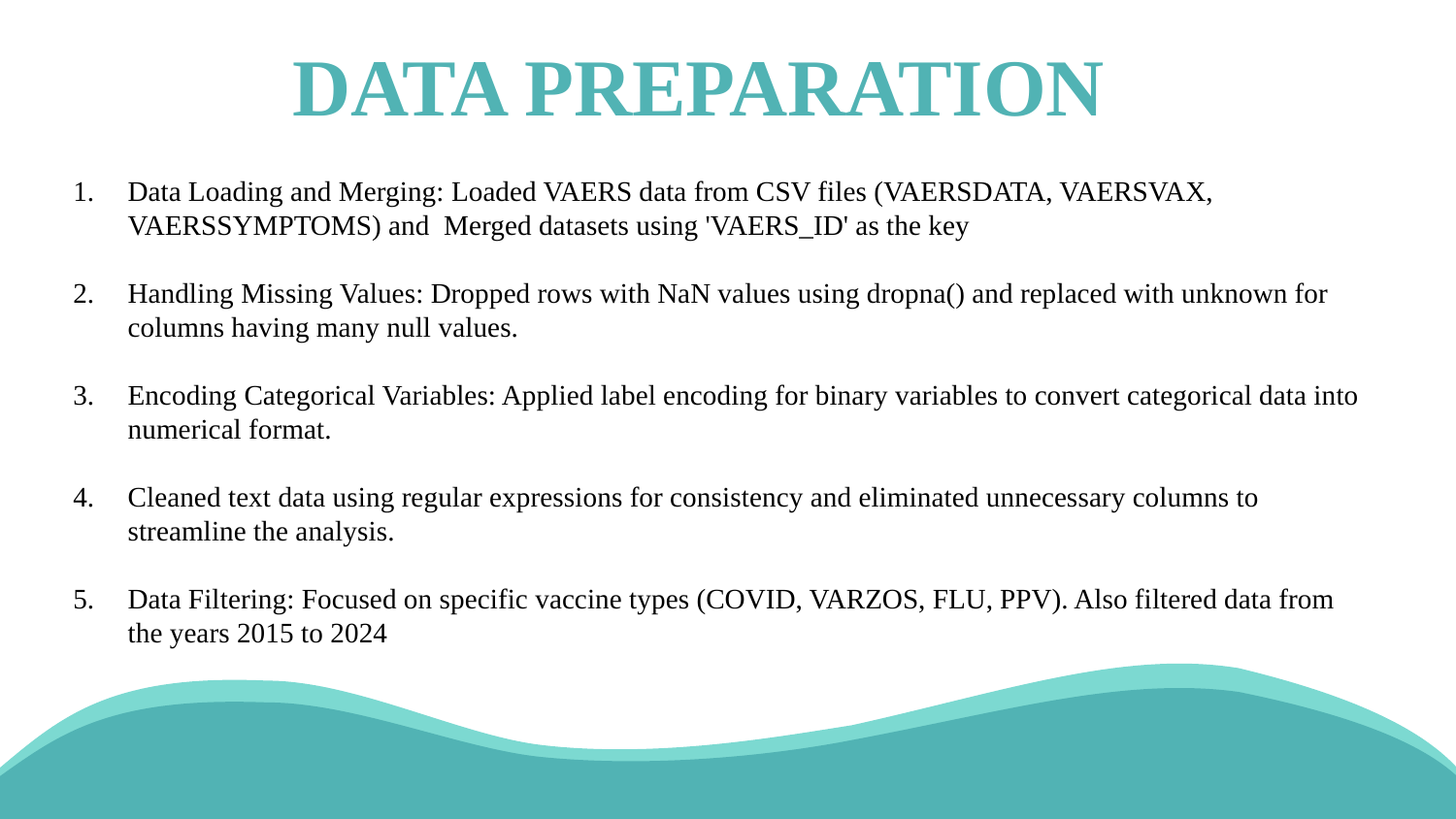

DATA PREPARATION
Data Loading and Merging: Loaded VAERS data from CSV files (VAERSDATA, VAERSVAX, VAERSSYMPTOMS) and  Merged datasets using 'VAERS_ID' as the key

Handling Missing Values: Dropped rows with NaN values using dropna() and replaced with unknown for columns having many null values.

Encoding Categorical Variables: Applied label encoding for binary variables to convert categorical data into numerical format.

Cleaned text data using regular expressions for consistency and eliminated unnecessary columns to streamline the analysis.

Data Filtering: Focused on specific vaccine types (COVID, VARZOS, FLU, PPV). Also filtered data from the years 2015 to 2024